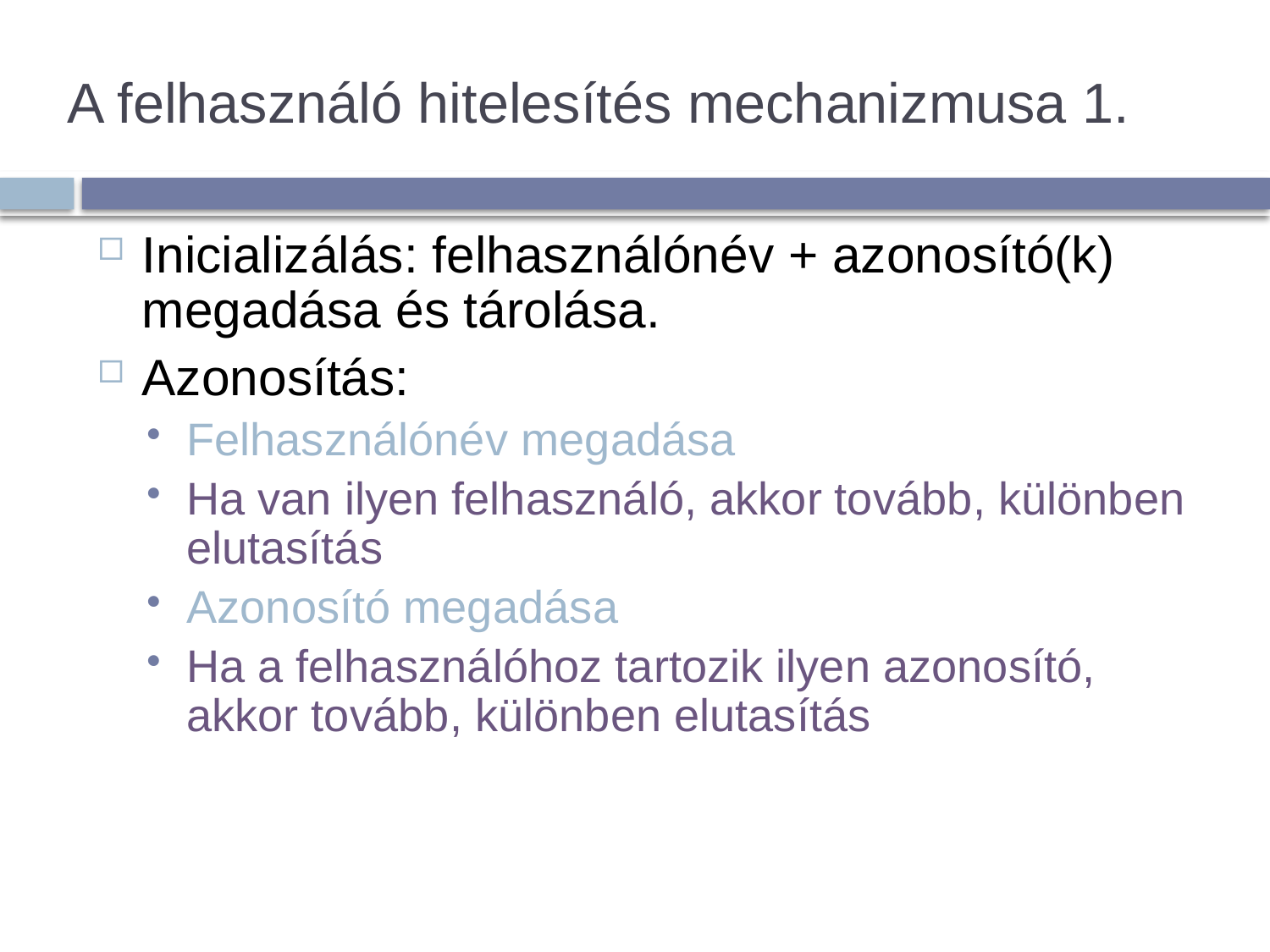

# A felhasználó hitelesítés mechanizmusa 1.
Inicializálás: felhasználónév + azonosító(k) megadása és tárolása.
Azonosítás:
Felhasználónév megadása
Ha van ilyen felhasználó, akkor tovább, különben elutasítás
Azonosító megadása
Ha a felhasználóhoz tartozik ilyen azonosító, akkor tovább, különben elutasítás